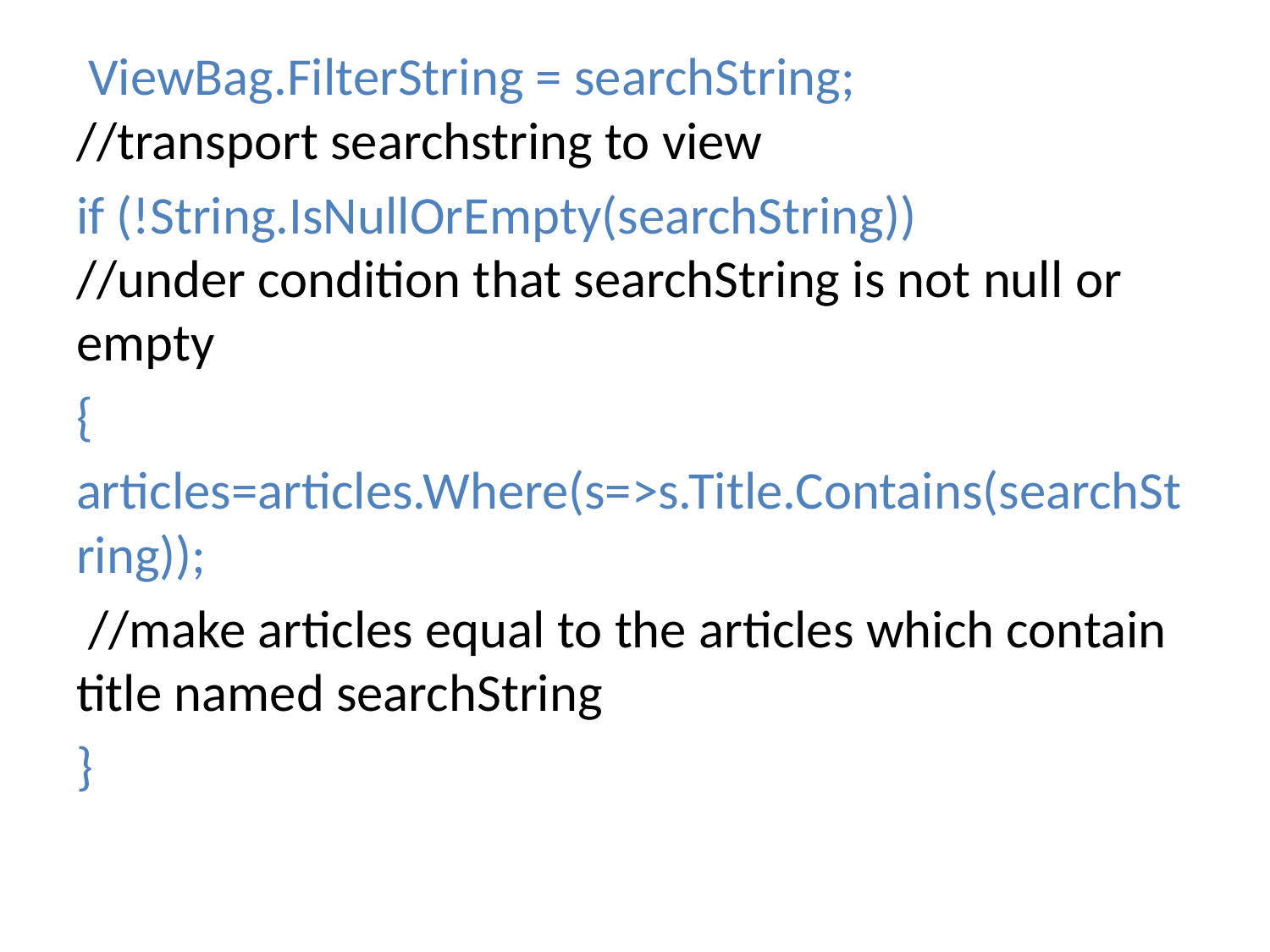

#
 ViewBag.FilterString = searchString;                     //transport searchstring to view
if (!String.IsNullOrEmpty(searchString))                 //under condition that searchString is not null or empty
{
articles=articles.Where(s=>s.Title.Contains(searchString));
 //make articles equal to the articles which contain title named searchString
}